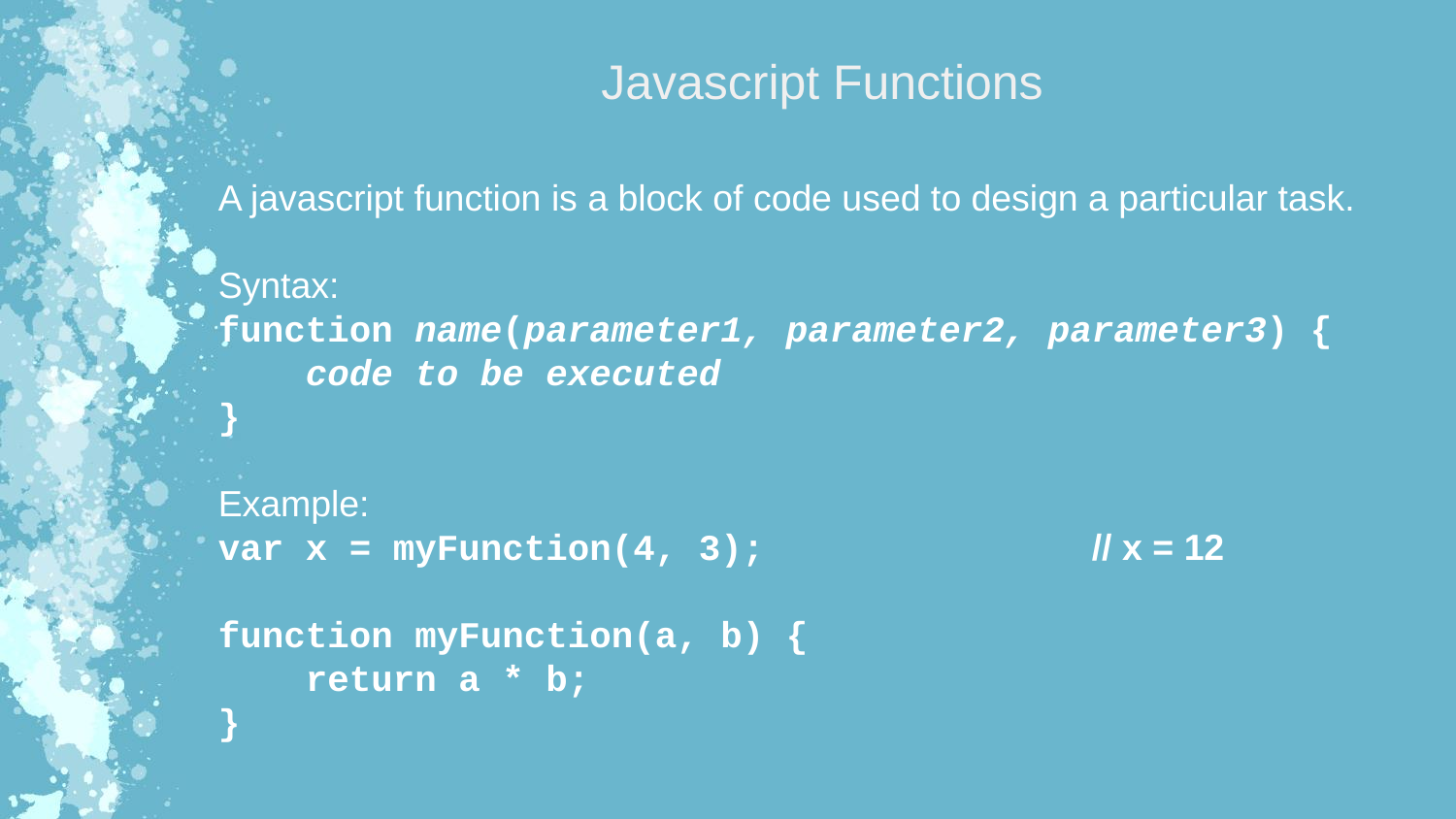

Javascript Functions
A javascript function is a block of code used to design a particular task.

Syntax:
function name(parameter1, parameter2, parameter3) {
    code to be executed
}

Example:
var x = myFunction(4, 3); 			// x = 12

function myFunction(a, b) {
    return a * b;
}